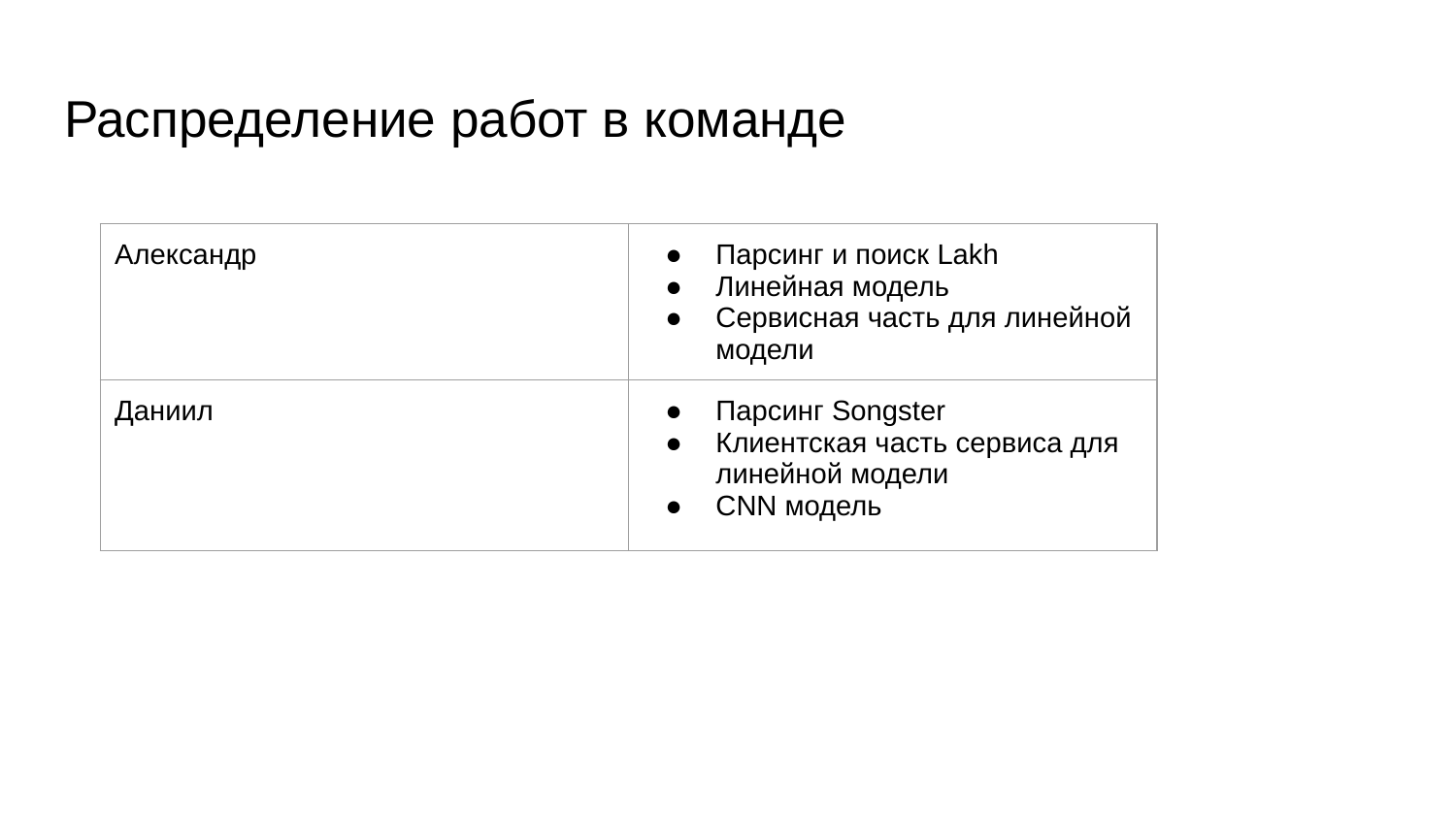

# Распределение работ в команде

| Александр | Парсинг и поиск Lakh Линейная модель Сервисная часть для линейной модели |
| --- | --- |
| Даниил | Парсинг Songster Клиентская часть сервиса для линейной модели CNN модель |